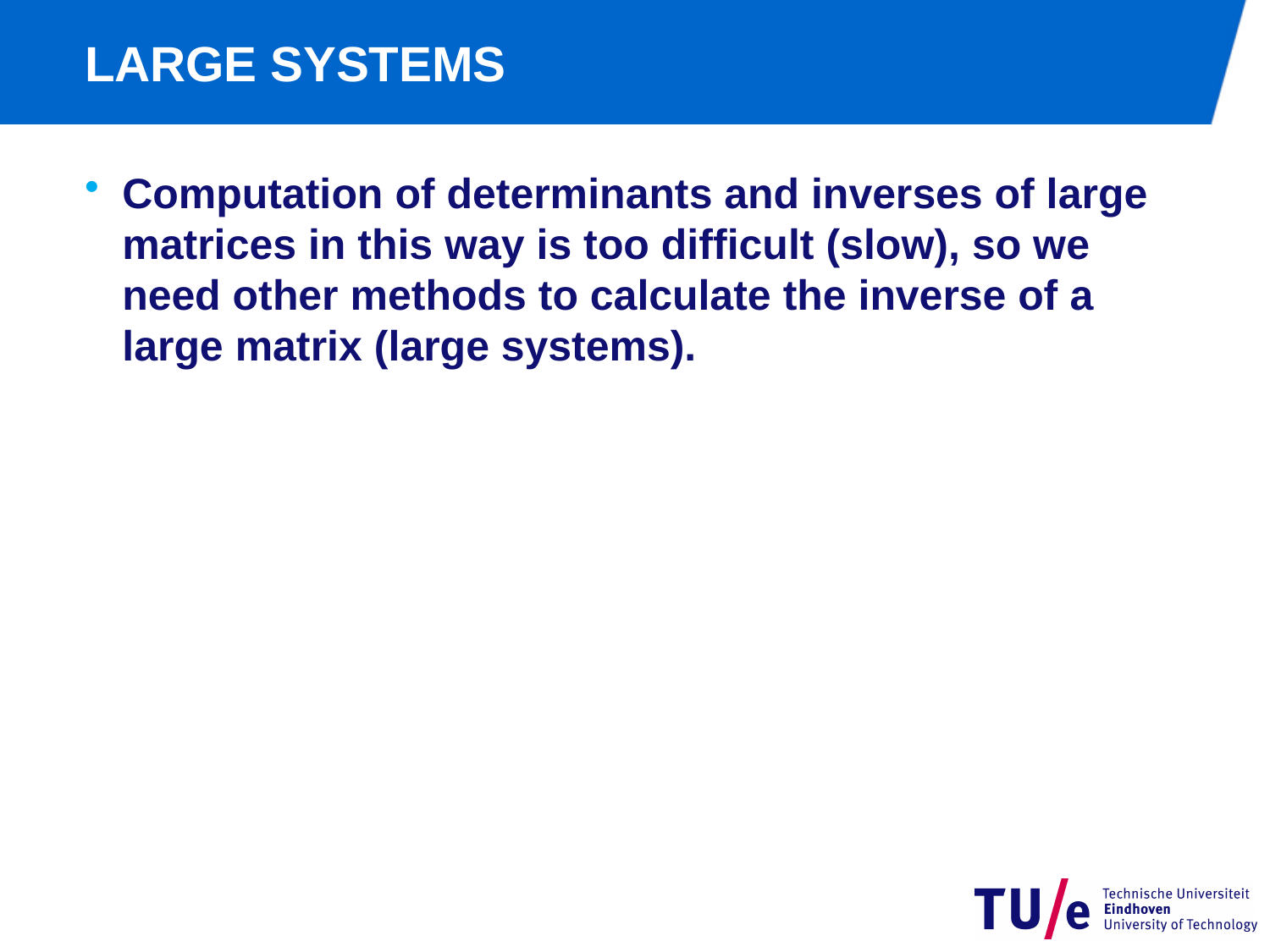

# LARGE SYSTEMS
Computation of determinants and inverses of large matrices in this way is too difficult (slow), so we need other methods to calculate the inverse of a large matrix (large systems).